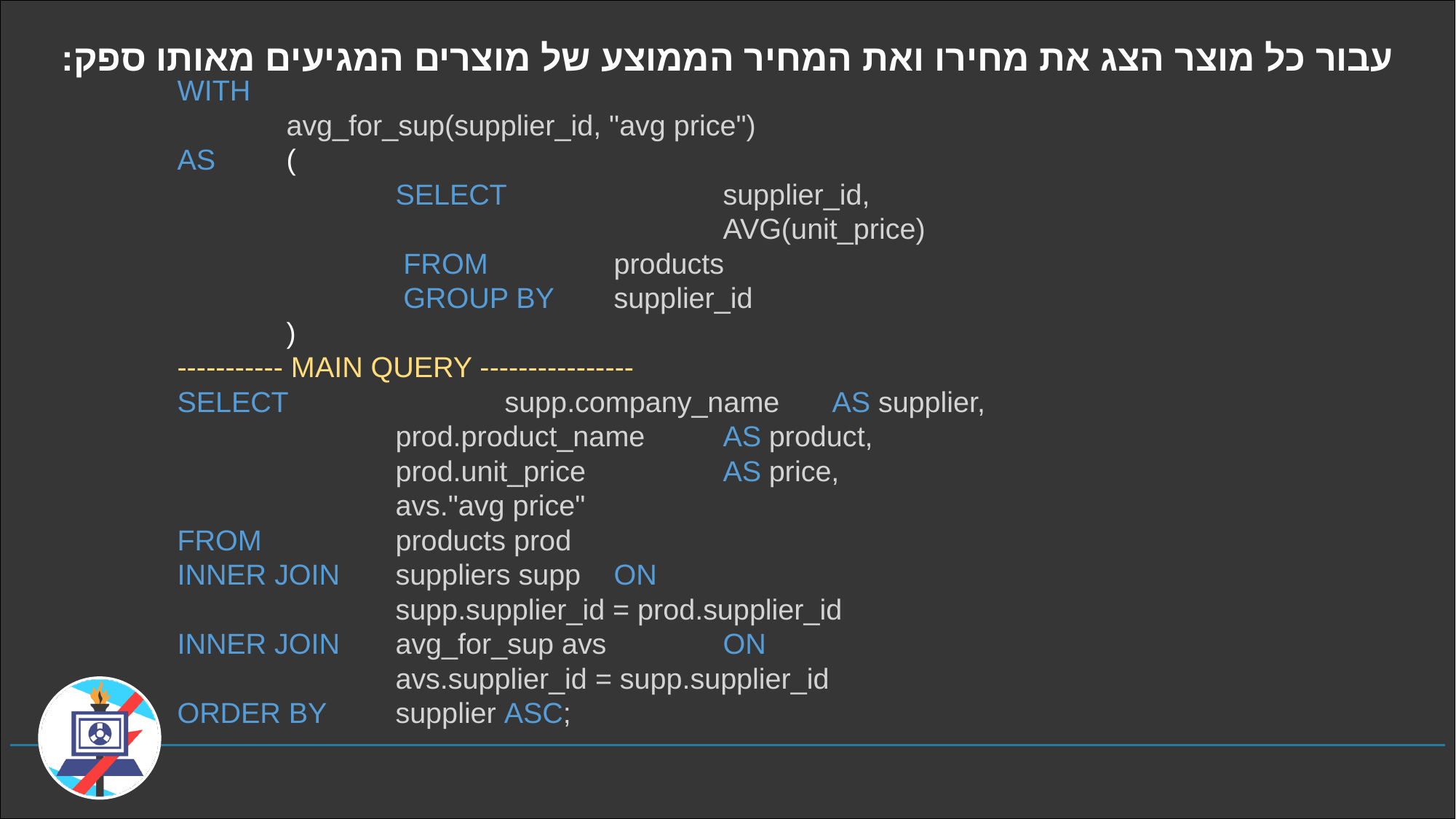

עבור כל מוצר הצג את מחירו ואת המחיר הממוצע של מוצרים המגיעים מאותו ספק:
WITH
	avg_for_sup(supplier_id, "avg price")
AS	(
		SELECT		supplier_id,									AVG(unit_price)
 		 FROM		products
  		 GROUP BY 	supplier_id
	)
----------- MAIN QUERY ----------------
SELECT 		supp.company_name 	AS supplier,
		prod.product_name 	AS product,
 		prod.unit_price  		AS price,
		avs."avg price"
FROM 		products prod
INNER JOIN	suppliers supp  	ON
		supp.supplier_id = prod.supplier_id
INNER JOIN	avg_for_sup avs 	ON
		avs.supplier_id = supp.supplier_id
ORDER BY 	supplier ASC;